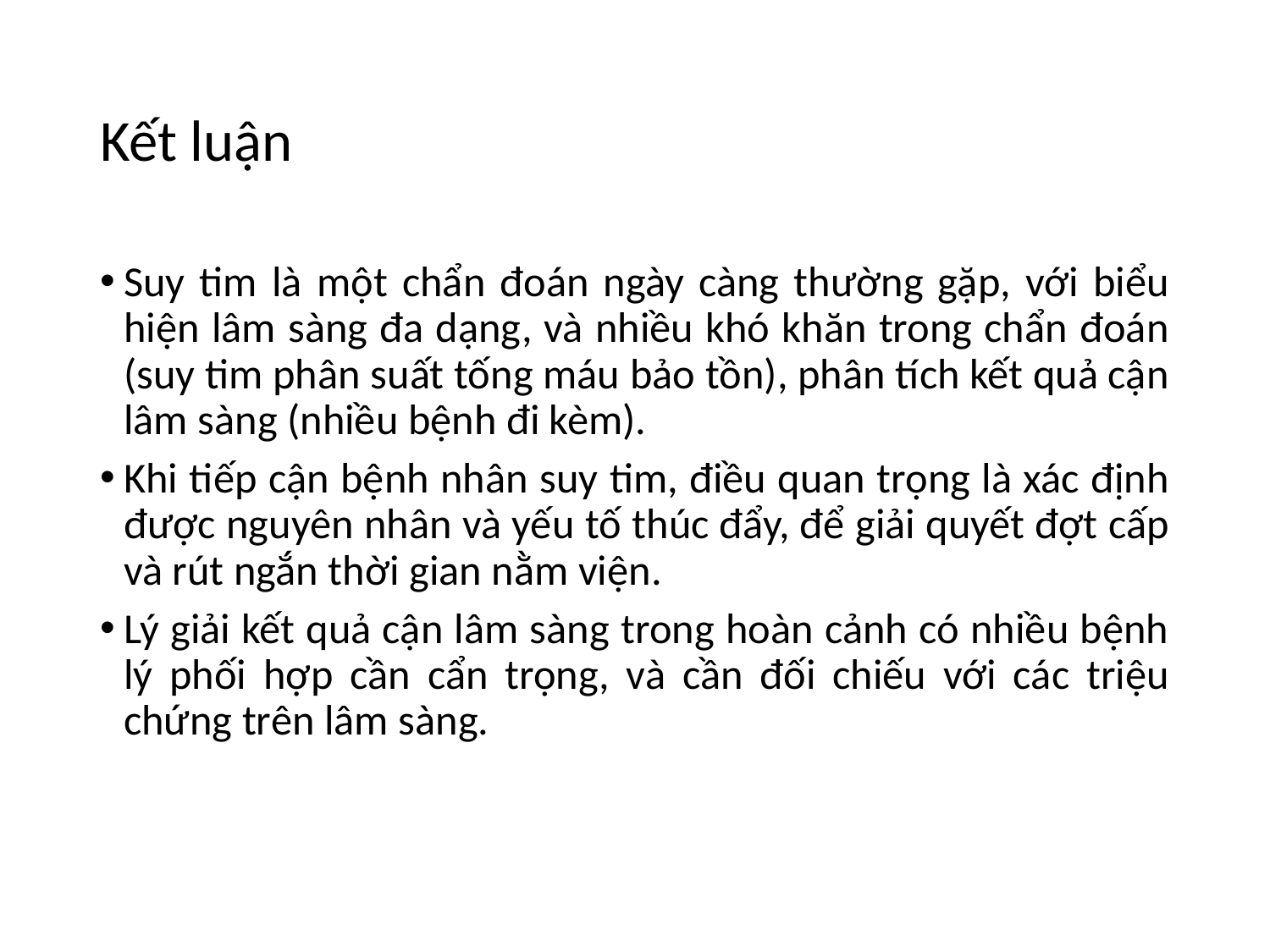

# Kết luận
Suy tim là một chẩn đoán ngày càng thường gặp, với biểu hiện lâm sàng đa dạng, và nhiều khó khăn trong chẩn đoán (suy tim phân suất tống máu bảo tồn), phân tích kết quả cận lâm sàng (nhiều bệnh đi kèm).
Khi tiếp cận bệnh nhân suy tim, điều quan trọng là xác định được nguyên nhân và yếu tố thúc đẩy, để giải quyết đợt cấp và rút ngắn thời gian nằm viện.
Lý giải kết quả cận lâm sàng trong hoàn cảnh có nhiều bệnh lý phối hợp cần cẩn trọng, và cần đối chiếu với các triệu chứng trên lâm sàng.